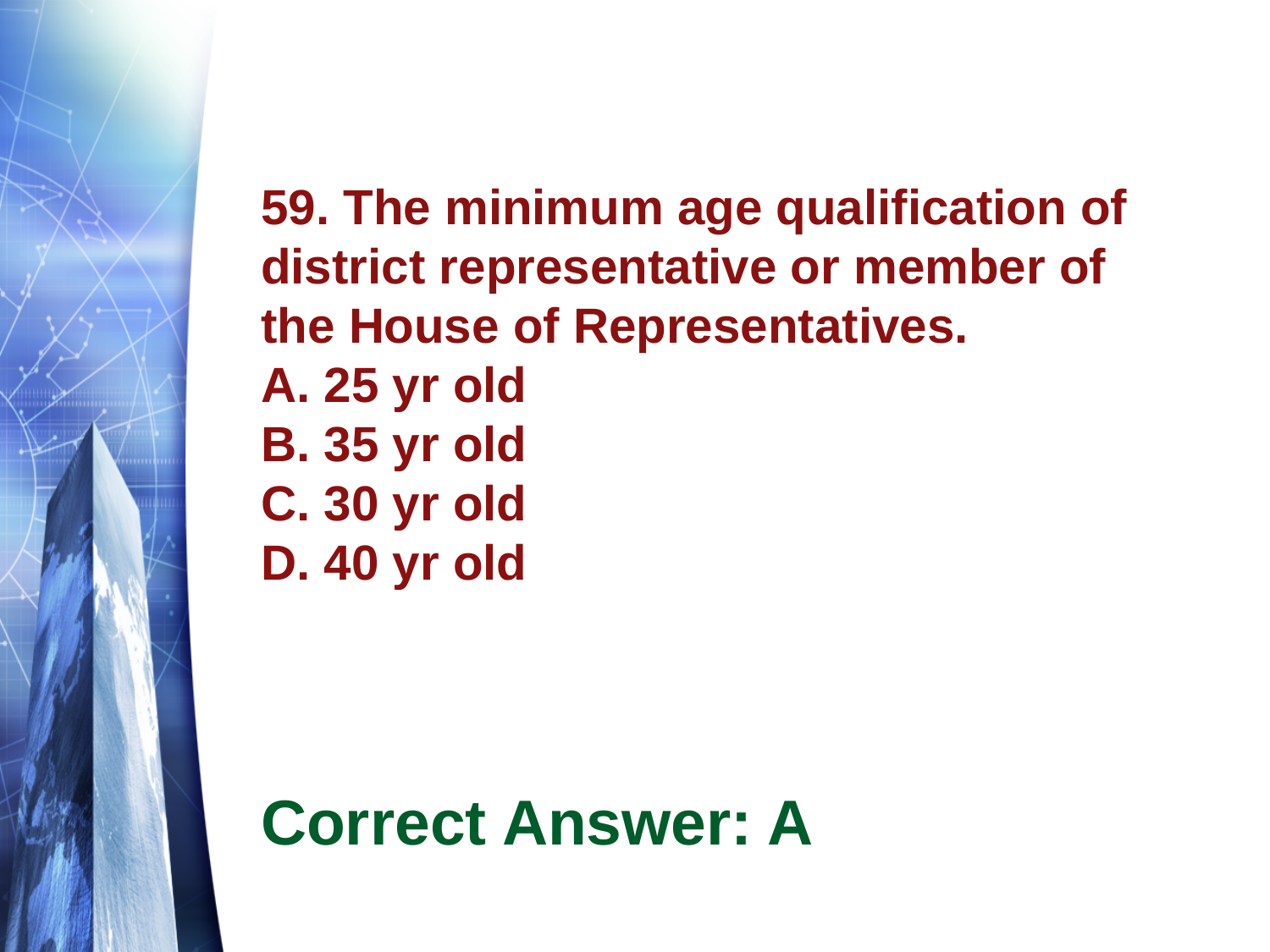

# 59. The minimum age qualification of district representative or member of the House of Representatives. A. 25 yr old B. 35 yr old C. 30 yr old D. 40 yr old
Correct Answer: A